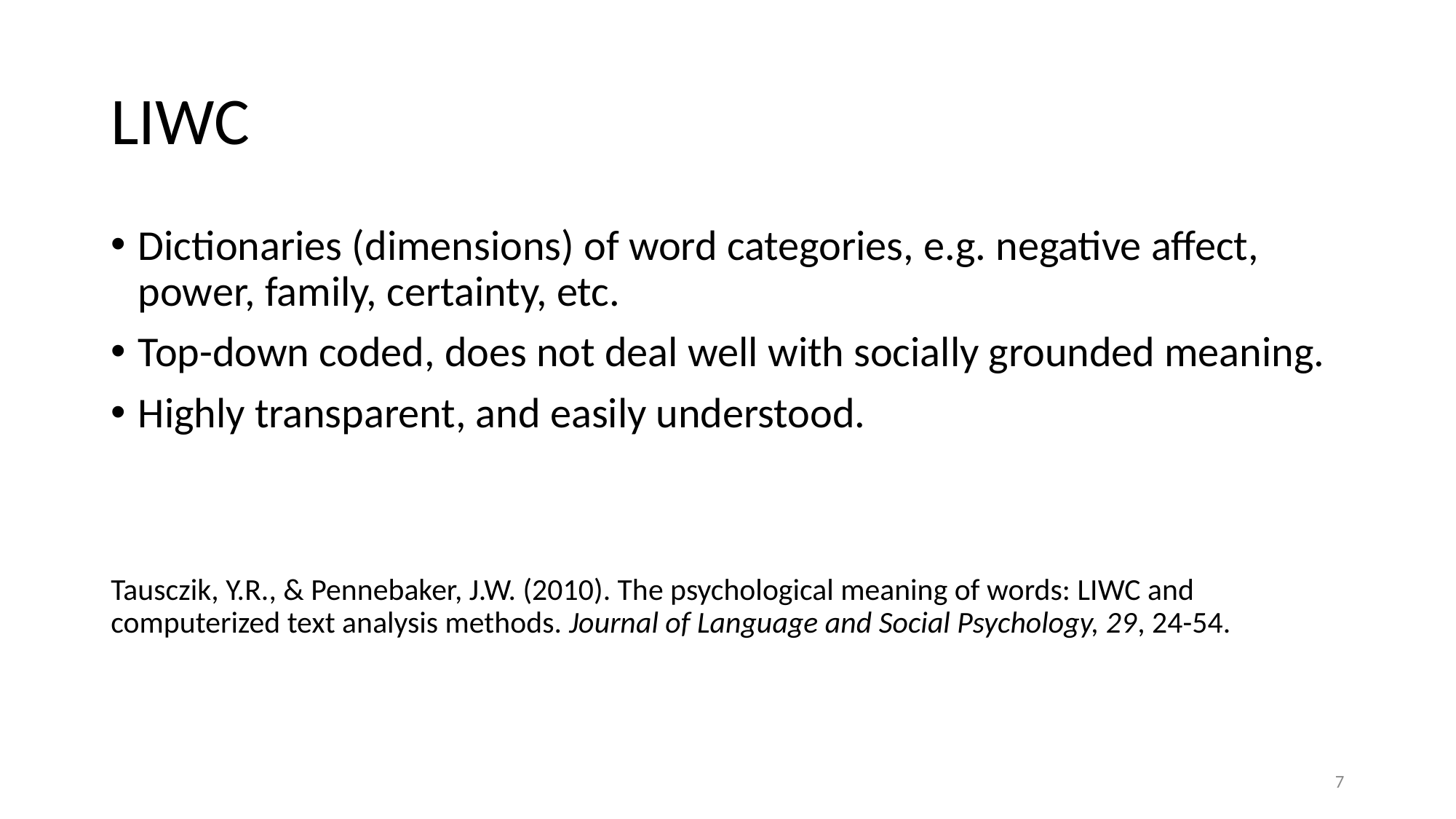

# LIWC
Dictionaries (dimensions) of word categories, e.g. negative affect, power, family, certainty, etc.
Top-down coded, does not deal well with socially grounded meaning.
Highly transparent, and easily understood.

Tausczik, Y.R., & Pennebaker, J.W. (2010). The psychological meaning of words: LIWC and computerized text analysis methods. Journal of Language and Social Psychology, 29, 24-54.
7